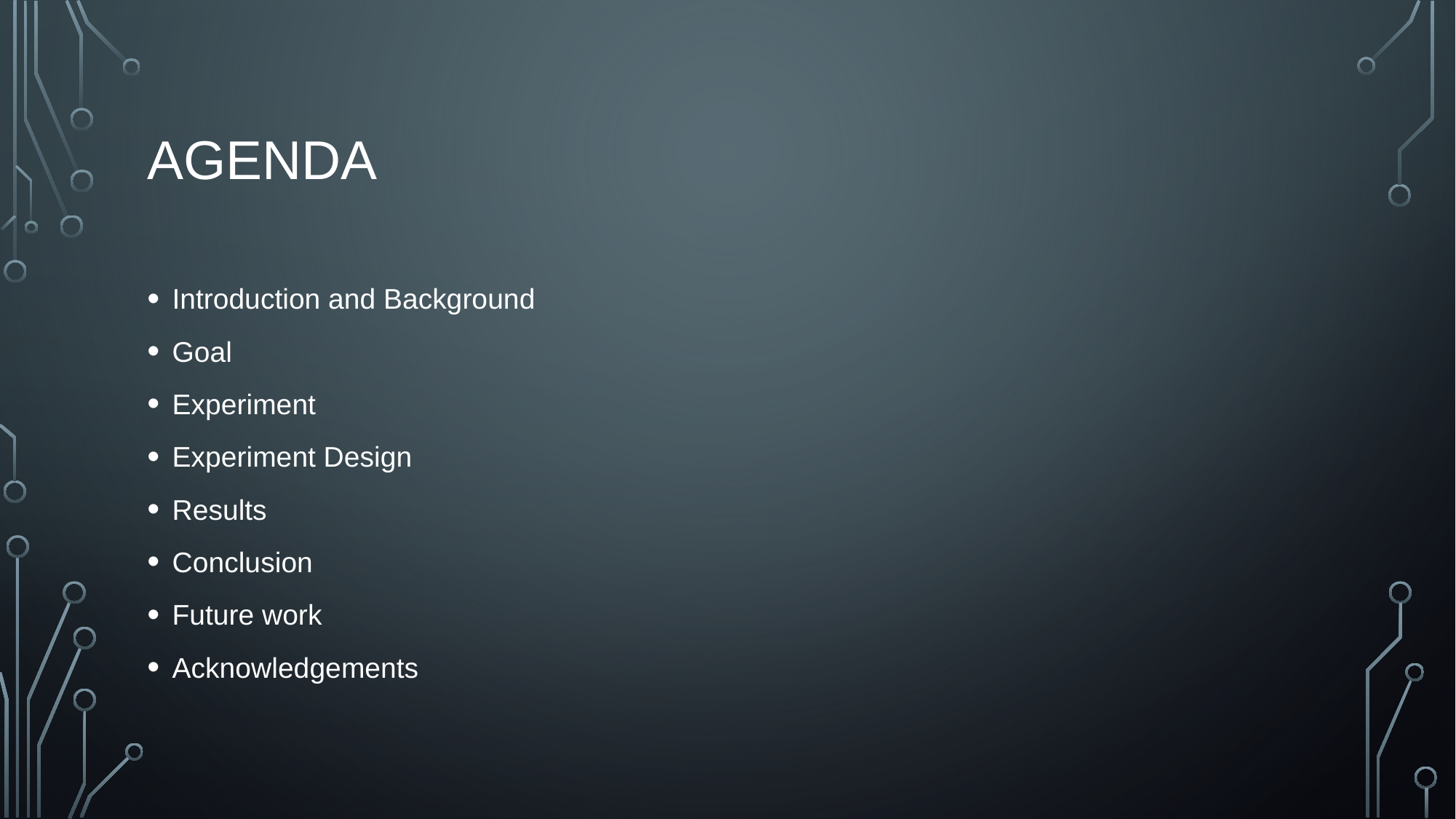

# Agenda
Introduction and Background
Goal
Experiment
Experiment Design
Results
Conclusion
Future work
Acknowledgements